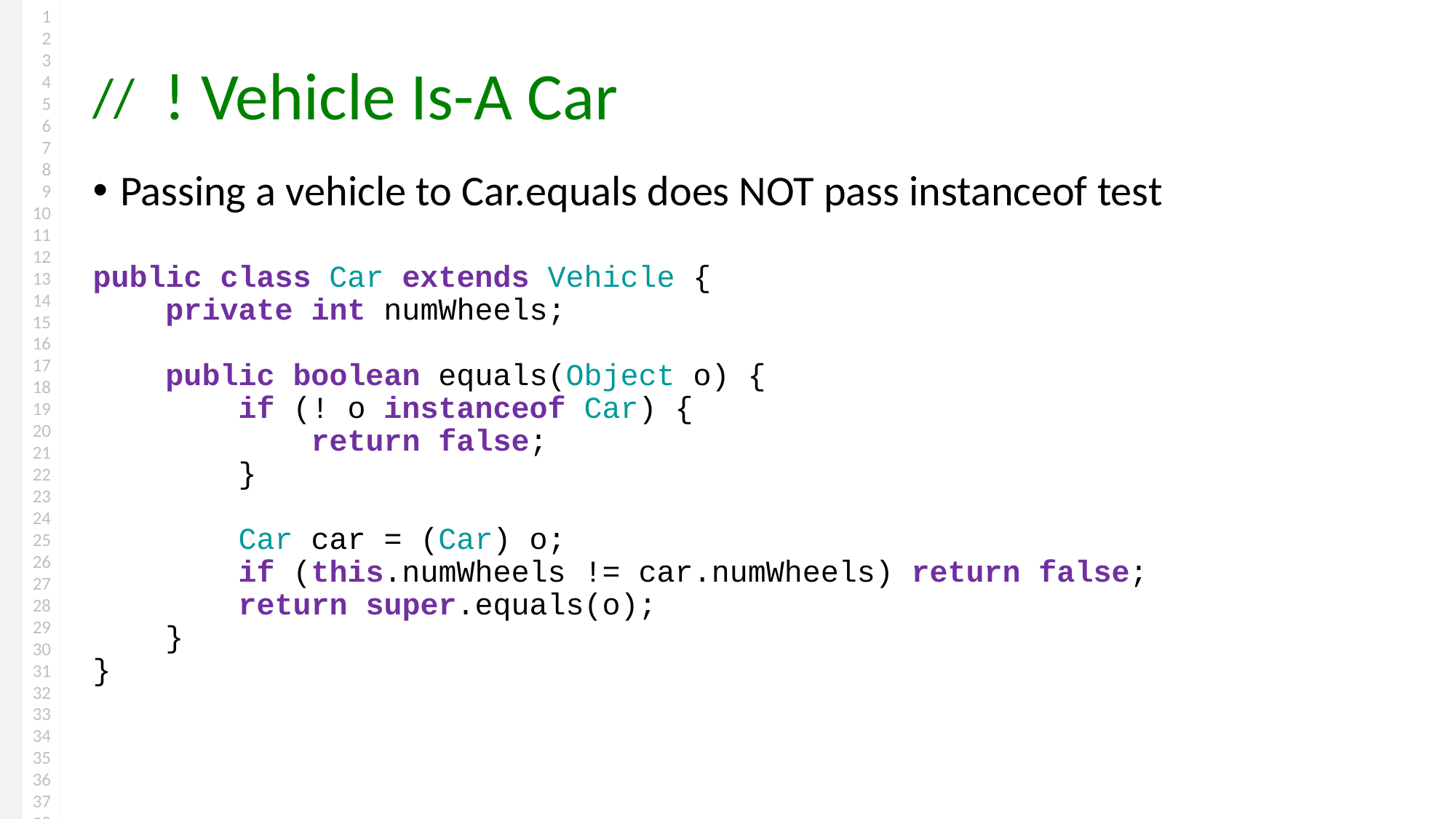

# ! Vehicle Is-A Car
Passing a vehicle to Car.equals does NOT pass instanceof test

public class Car extends Vehicle {
    private int numWheels;

    public boolean equals(Object o) {
        if (! o instanceof Car) {
            return false;
        }

        Car car = (Car) o;
        if (this.numWheels != car.numWheels) return false;
        return super.equals(o);
    }
}